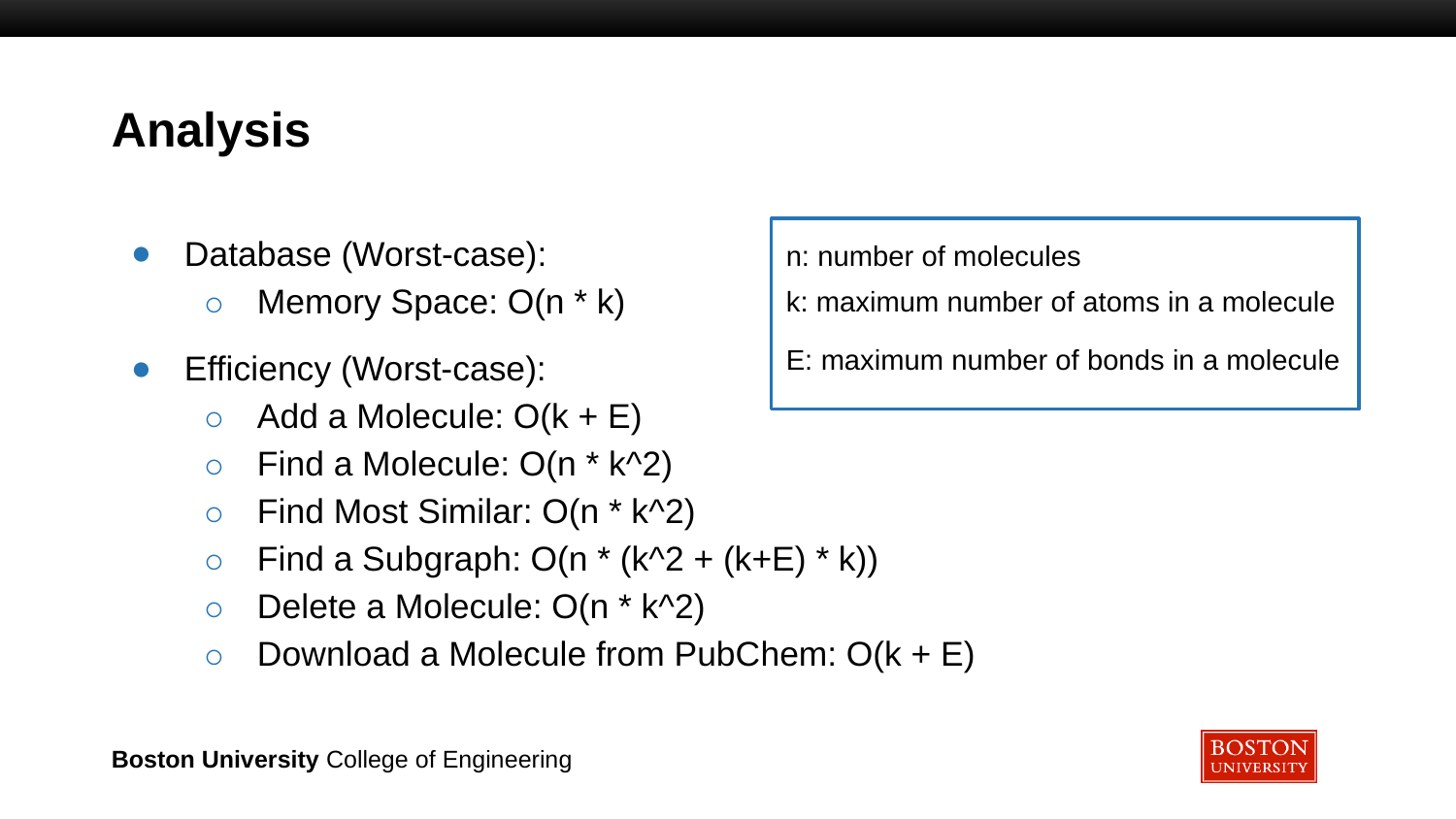

# Analysis
Database (Worst-case):
Memory Space: O(n * k)
Efficiency (Worst-case):
Add a Molecule: O(k + E)
Find a Molecule: O(n * k^2)
Find Most Similar: O(n * k^2)
Find a Subgraph: O(n * (k^2 + (k+E) * k))
Delete a Molecule: O(n * k^2)
Download a Molecule from PubChem: O(k + E)
n: number of molecules
k: maximum number of atoms in a molecule
E: maximum number of bonds in a molecule